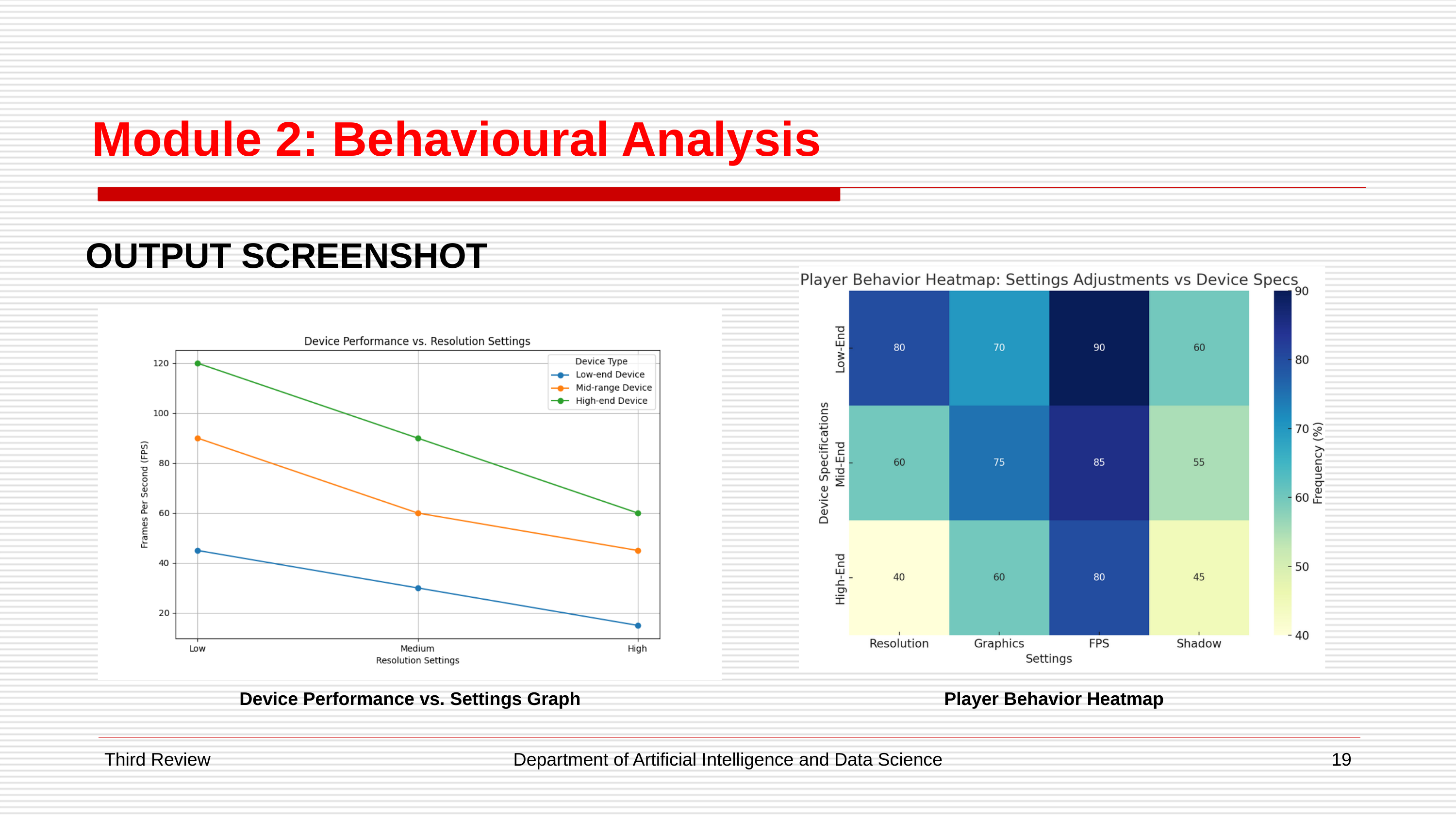

Module 2: Behavioural Analysis

OUTPUT SCREENSHOT

Device Performance vs. Settings Graph
Player Behavior Heatmap

Third Review
Department of Artificial Intelligence and Data Science
19